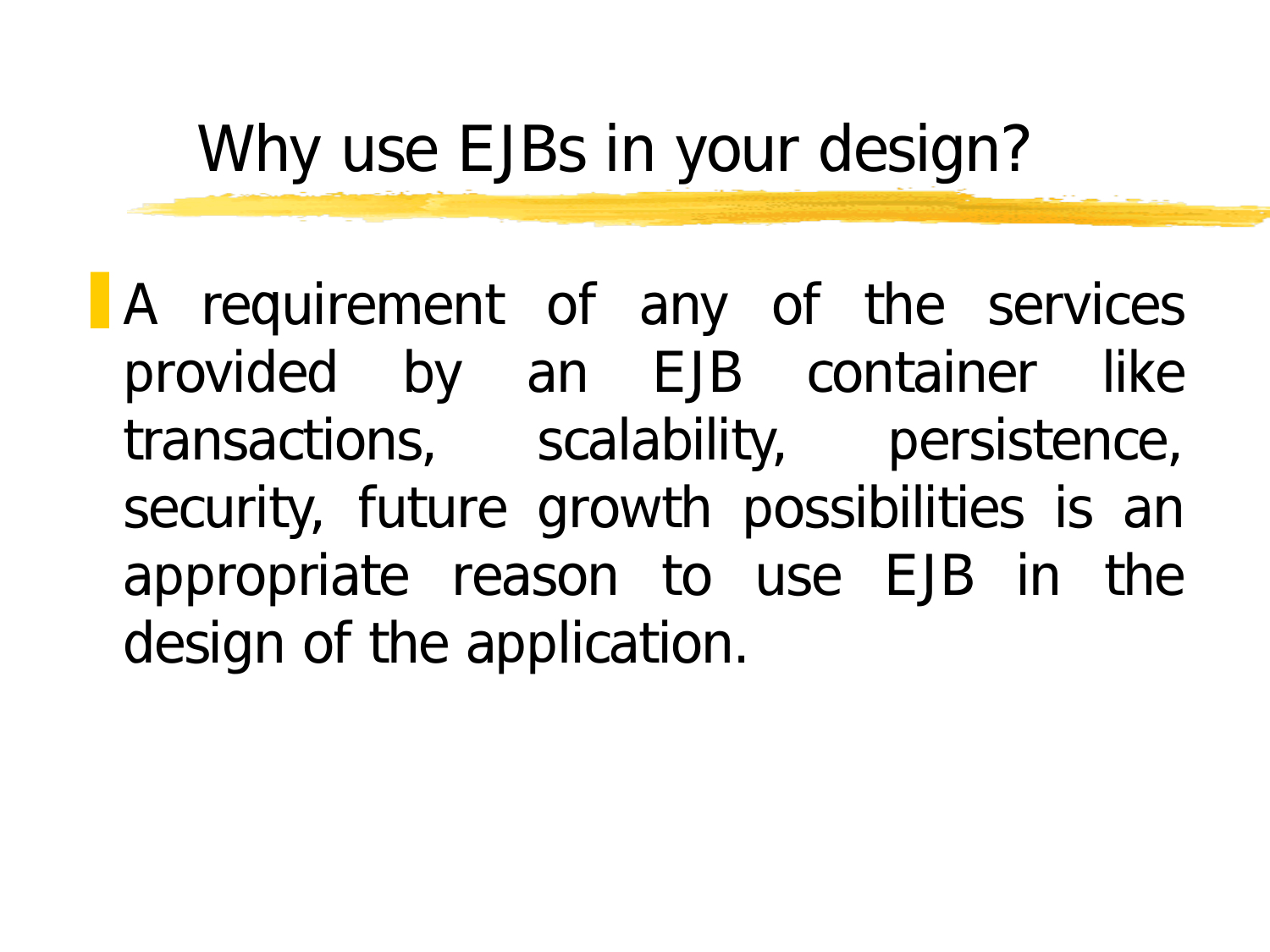

# Why use EJBs in your design?
A requirement of any of the services provided by an EJB container like transactions, scalability, persistence, security, future growth possibilities is an appropriate reason to use EJB in the design of the application.